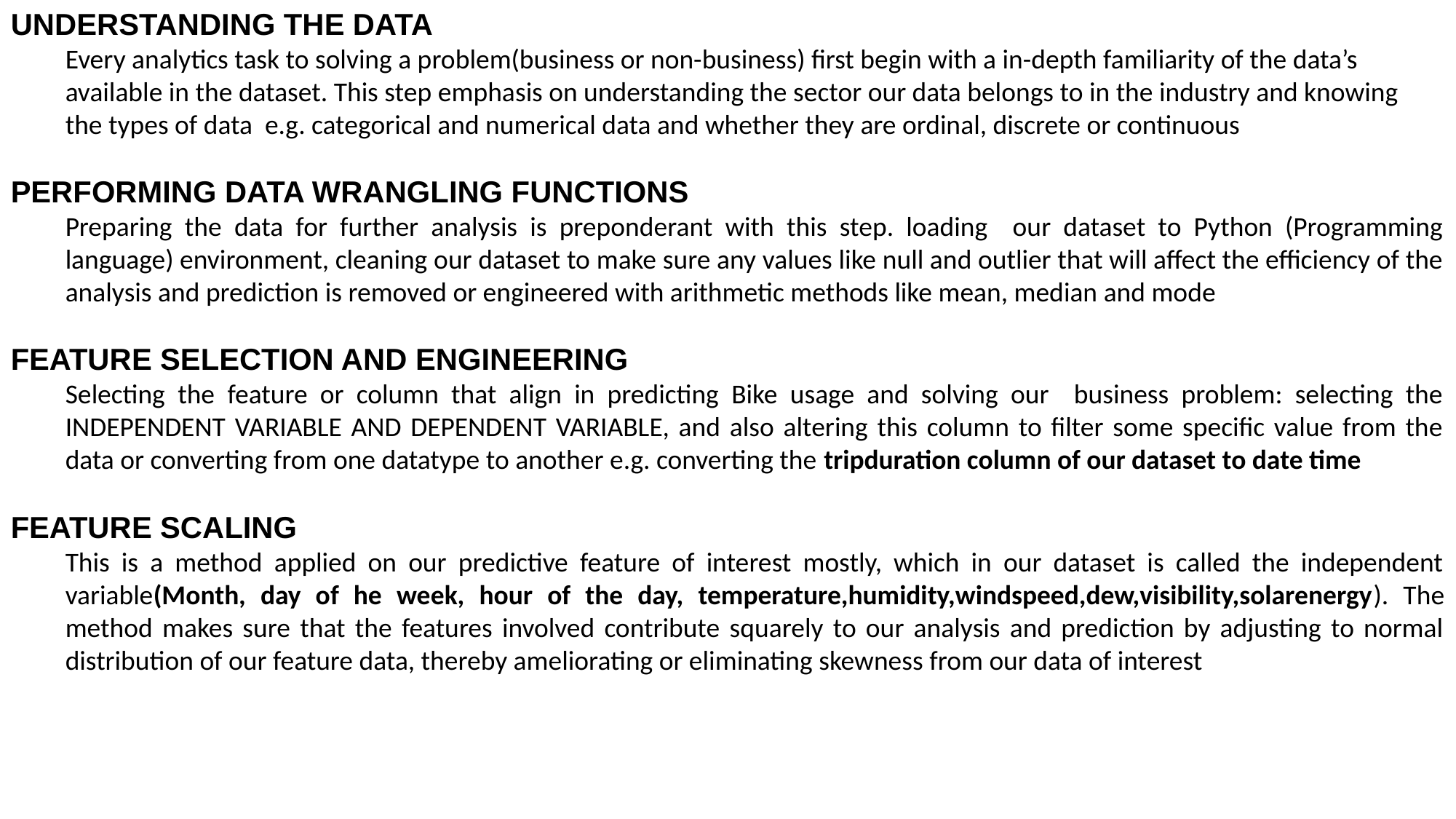

UNDERSTANDING THE DATA
Every analytics task to solving a problem(business or non-business) first begin with a in-depth familiarity of the data’s
available in the dataset. This step emphasis on understanding the sector our data belongs to in the industry and knowing
the types of data  e.g. categorical and numerical data and whether they are ordinal, discrete or continuous

PERFORMING DATA WRANGLING FUNCTIONS
Preparing the data for further analysis is preponderant with this step. loading  our dataset to Python (Programming language) environment, cleaning our dataset to make sure any values like null and outlier that will affect the efficiency of the analysis and prediction is removed or engineered with arithmetic methods like mean, median and mode

FEATURE SELECTION AND ENGINEERING
Selecting the feature or column that align in predicting Bike usage and solving our  business problem: selecting the INDEPENDENT VARIABLE AND DEPENDENT VARIABLE, and also altering this column to filter some specific value from the data or converting from one datatype to another e.g. converting the tripduration column of our dataset to date time

FEATURE SCALING
This is a method applied on our predictive feature of interest mostly, which in our dataset is called the independent variable(Month, day of he week, hour of the day, temperature,humidity,windspeed,dew,visibility,solarenergy). The method makes sure that the features involved contribute squarely to our analysis and prediction by adjusting to normal distribution of our feature data, thereby ameliorating or eliminating skewness from our data of interest